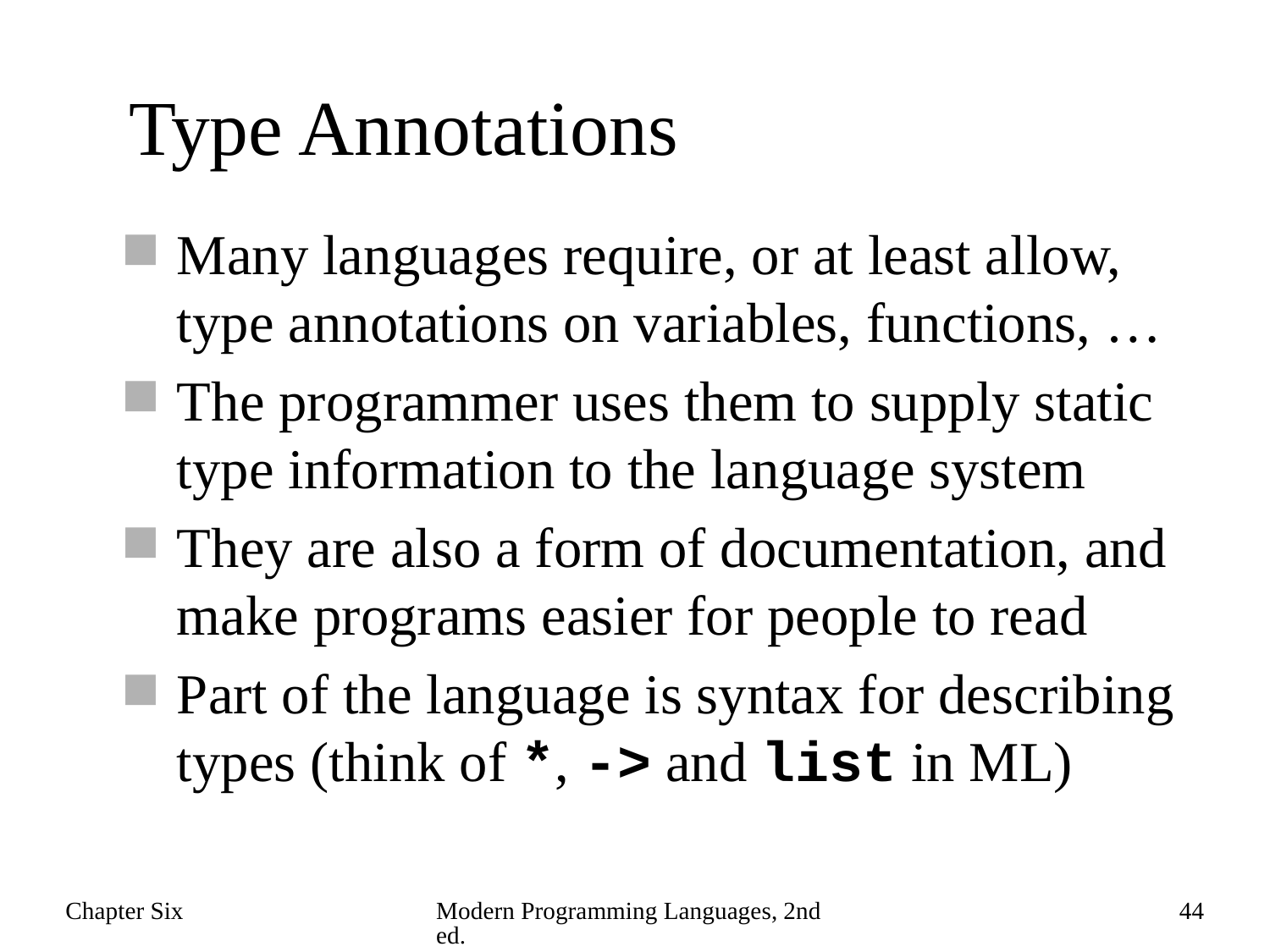

# Type Annotations
Many languages require, or at least allow, type annotations on variables, functions, …
The programmer uses them to supply static type information to the language system
They are also a form of documentation, and make programs easier for people to read
Part of the language is syntax for describing types (think of *, -> and list in ML)
Chapter Six
Modern Programming Languages, 2nd ed.
44